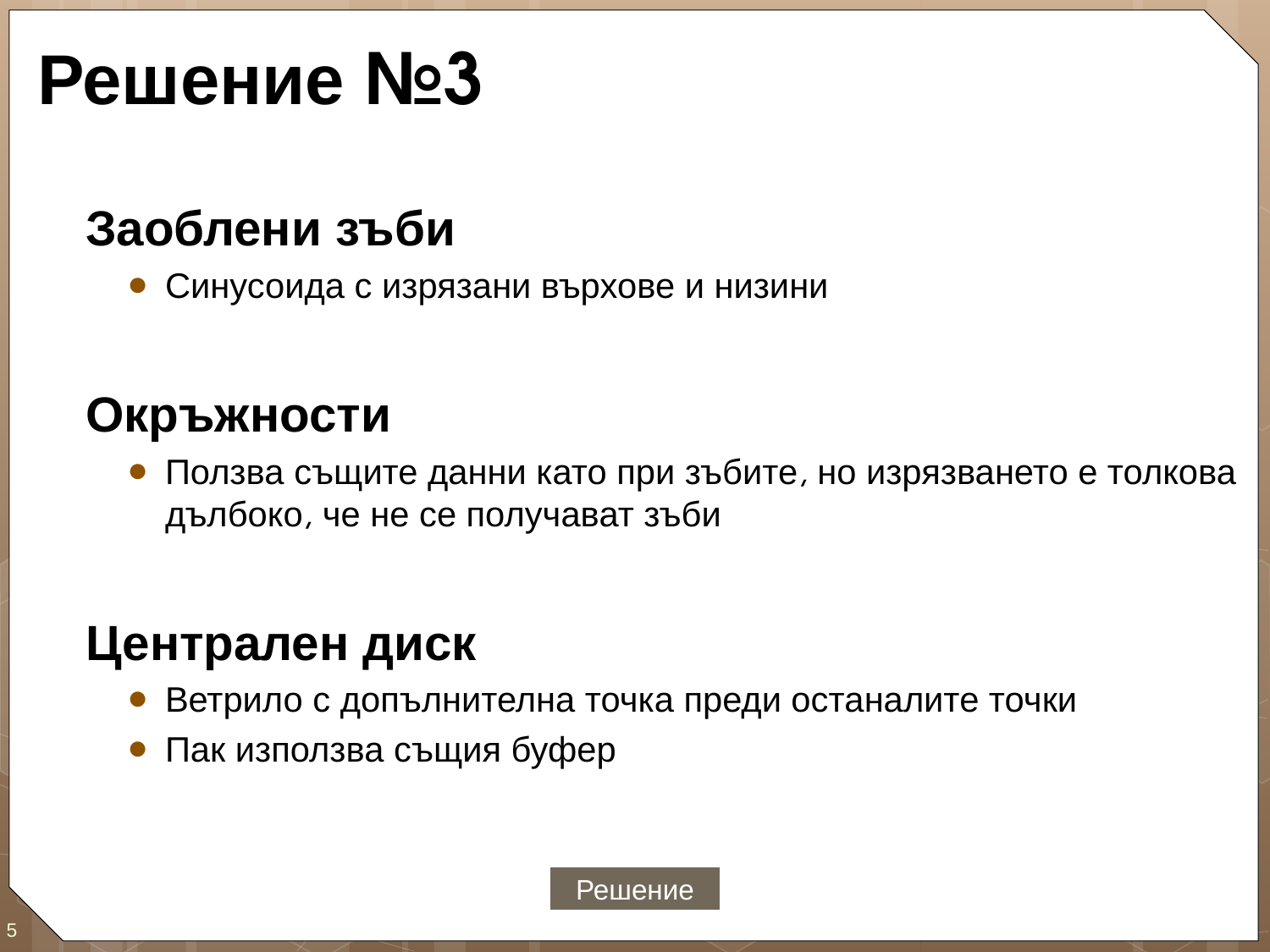

# Решение №3
Заоблени зъби
Синусоида с изрязани върхове и низини

Окръжности
Ползва същите данни като при зъбите, но изрязването е толкова дълбоко, че не се получават зъби

Централен диск
Ветрило с допълнителна точка преди останалите точки
Пак използва същия буфер
Решение